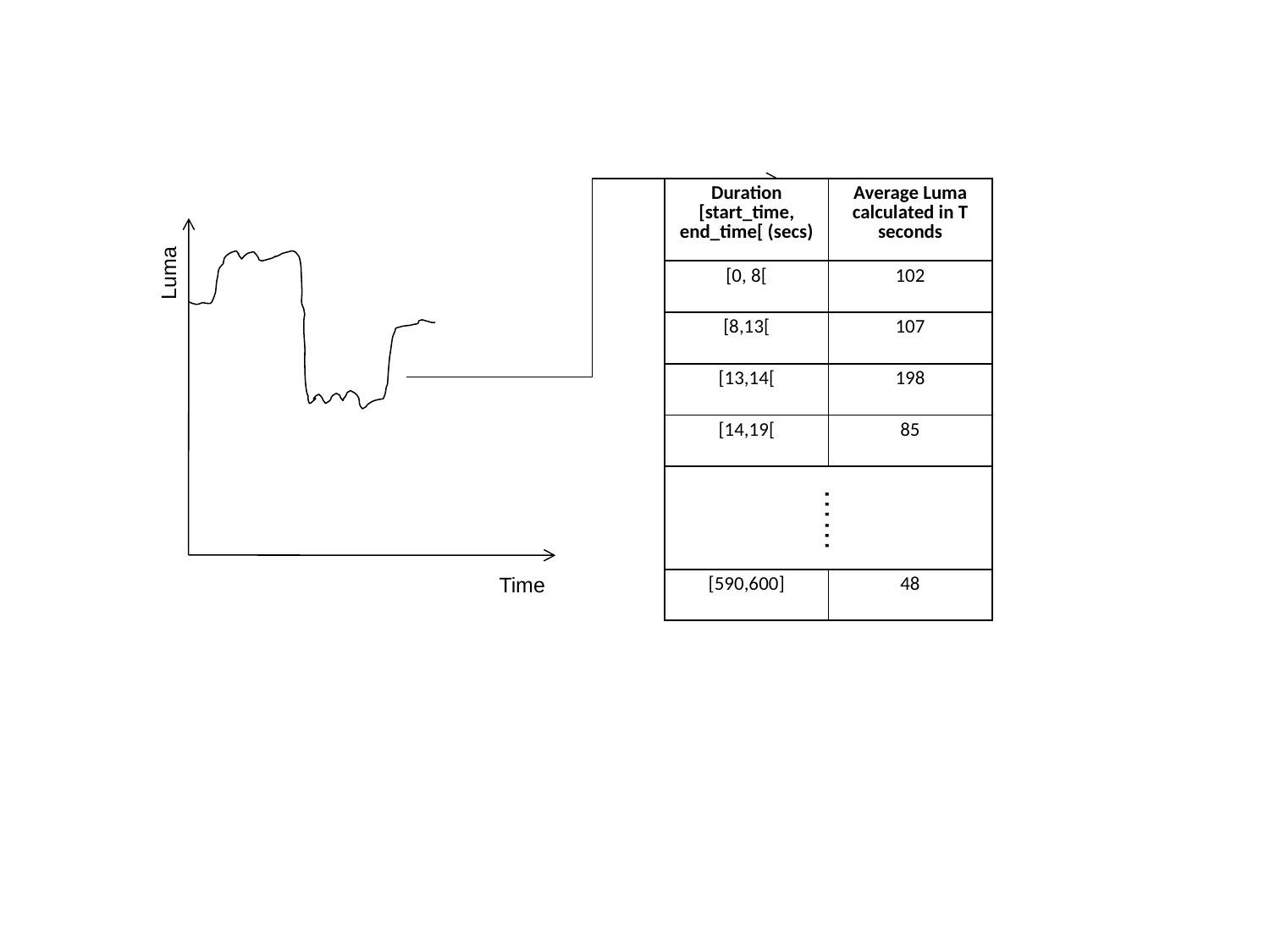

| Duration [start\_time, end\_time[ (secs) | Average Luma calculated in T seconds |
| --- | --- |
| [0, 8[ | 102 |
| [8,13[ | 107 |
| [13,14[ | 198 |
| [14,19[ | 85 |
|  |  |
| [590,600] | 48 |

Luma
……
Time